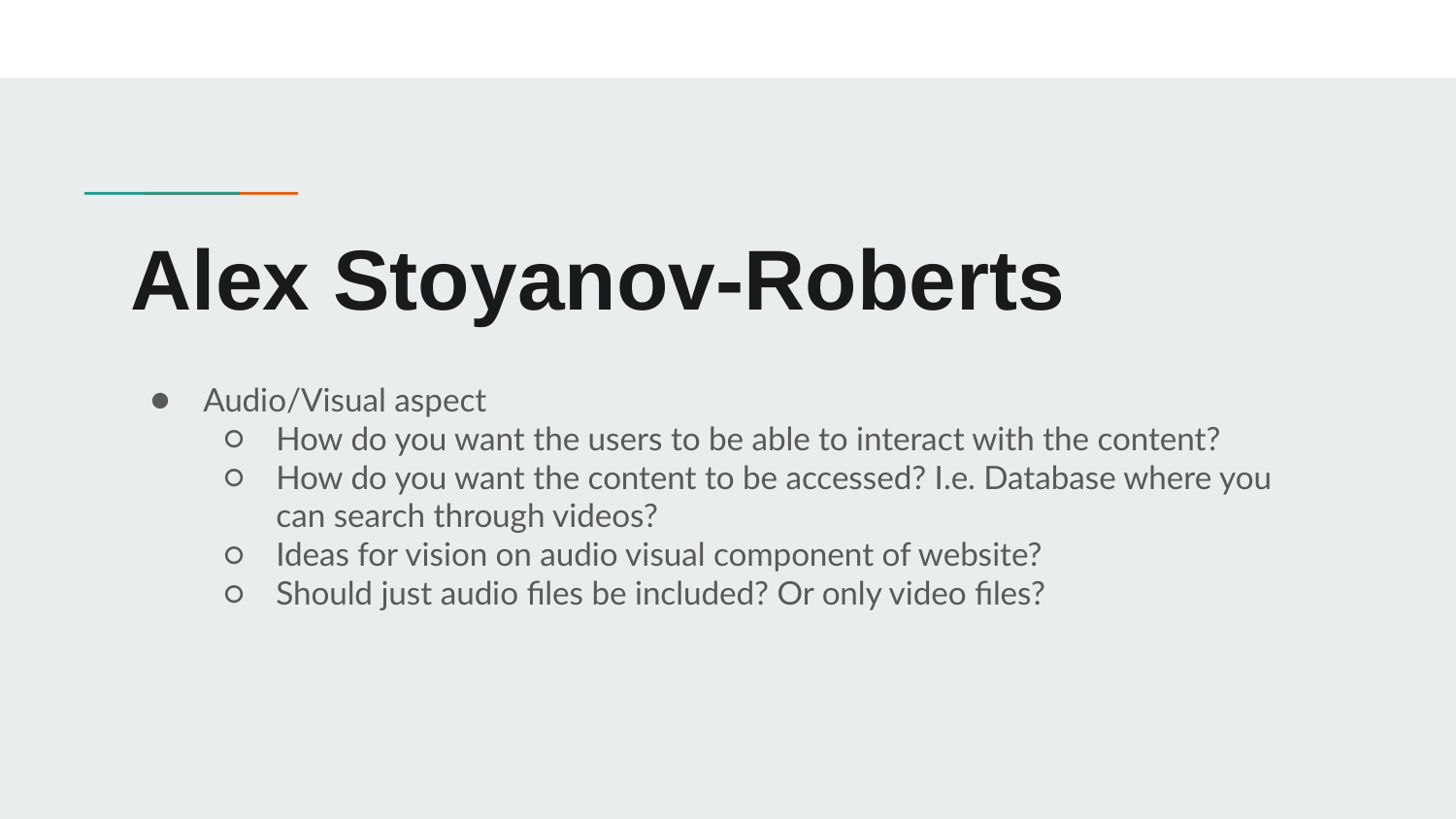

# Alex Stoyanov-Roberts
Audio/Visual aspect
How do you want the users to be able to interact with the content?
How do you want the content to be accessed? I.e. Database where you can search through videos?
Ideas for vision on audio visual component of website?
Should just audio files be included? Or only video files?